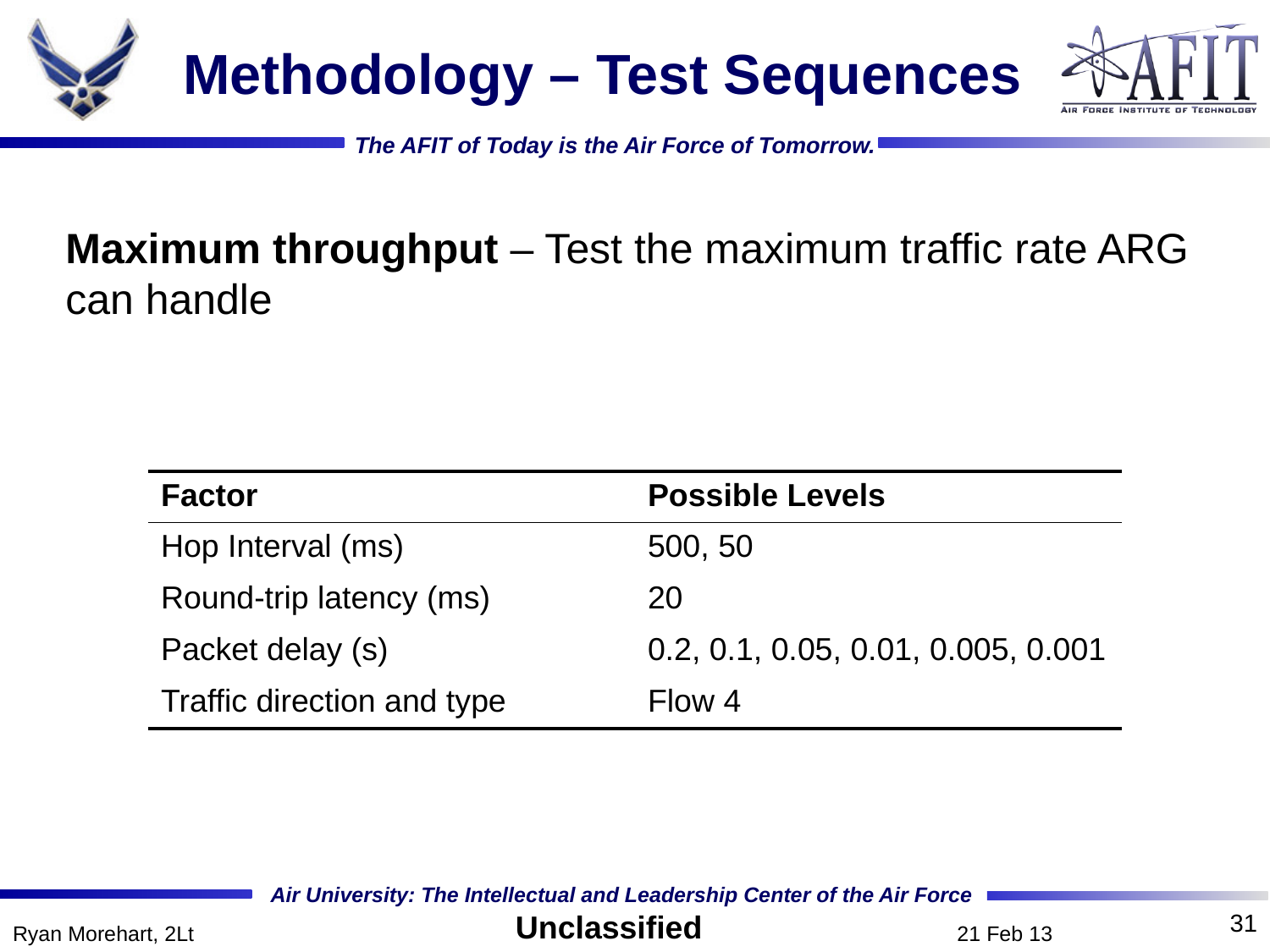

# Methodology – Test Sequences
Maximum throughput – Test the maximum traffic rate ARG can handle
| Factor | Possible Levels |
| --- | --- |
| Hop Interval (ms) | 500, 50 |
| Round-trip latency (ms) | 20 |
| Packet delay (s) | 0.2, 0.1, 0.05, 0.01, 0.005, 0.001 |
| Traffic direction and type | Flow 4 |
31